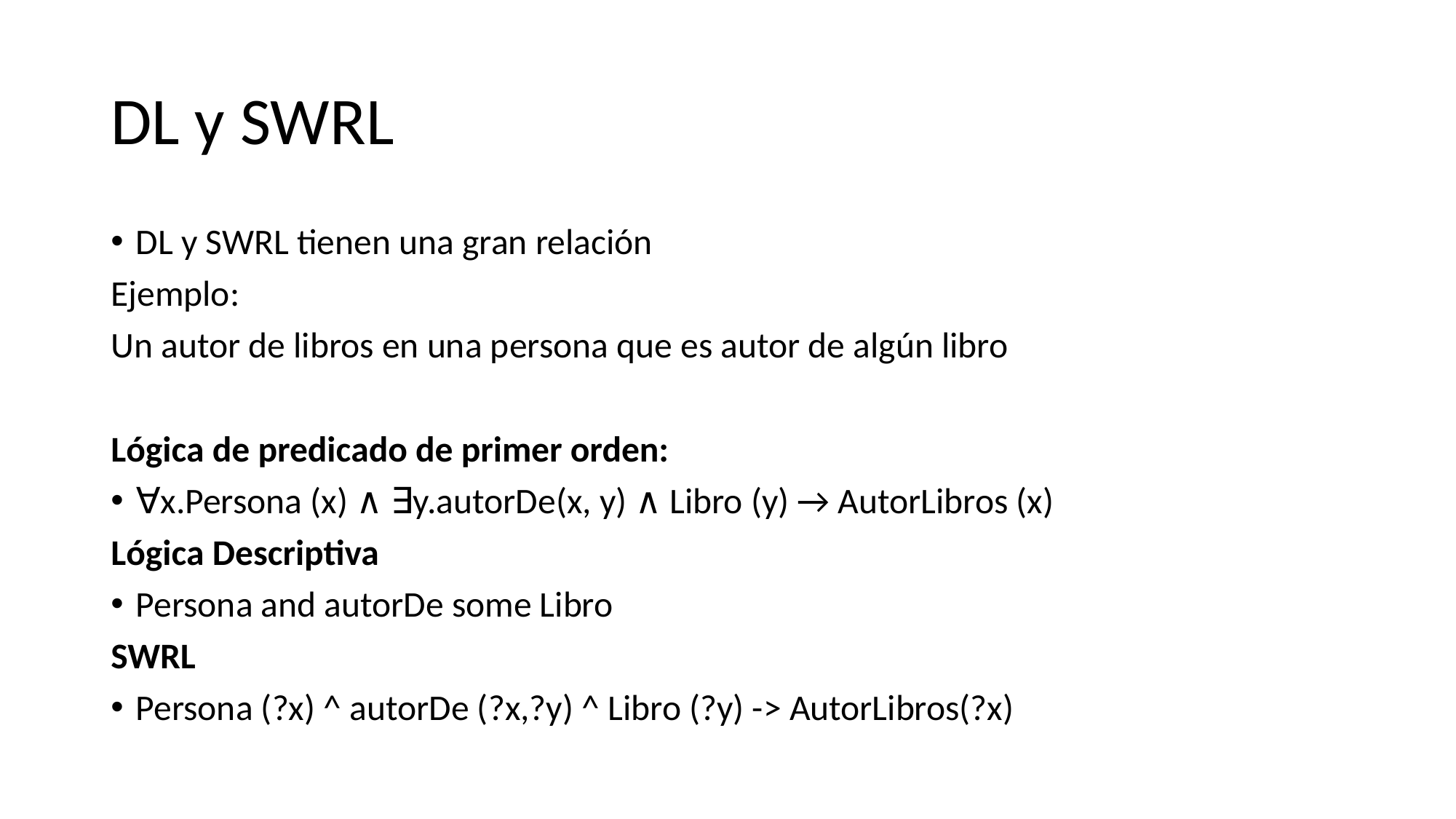

# DL y SWRL
DL y SWRL tienen una gran relación
Ejemplo:
Un autor de libros en una persona que es autor de algún libro

Lógica de predicado de primer orden:
∀x.Persona (x) ∧ ∃y.autorDe(x, y) ∧ Libro (y) → AutorLibros (x)
Lógica Descriptiva
Persona and autorDe some Libro
SWRL
Persona (?x) ^ autorDe (?x,?y) ^ Libro (?y) -> AutorLibros(?x)